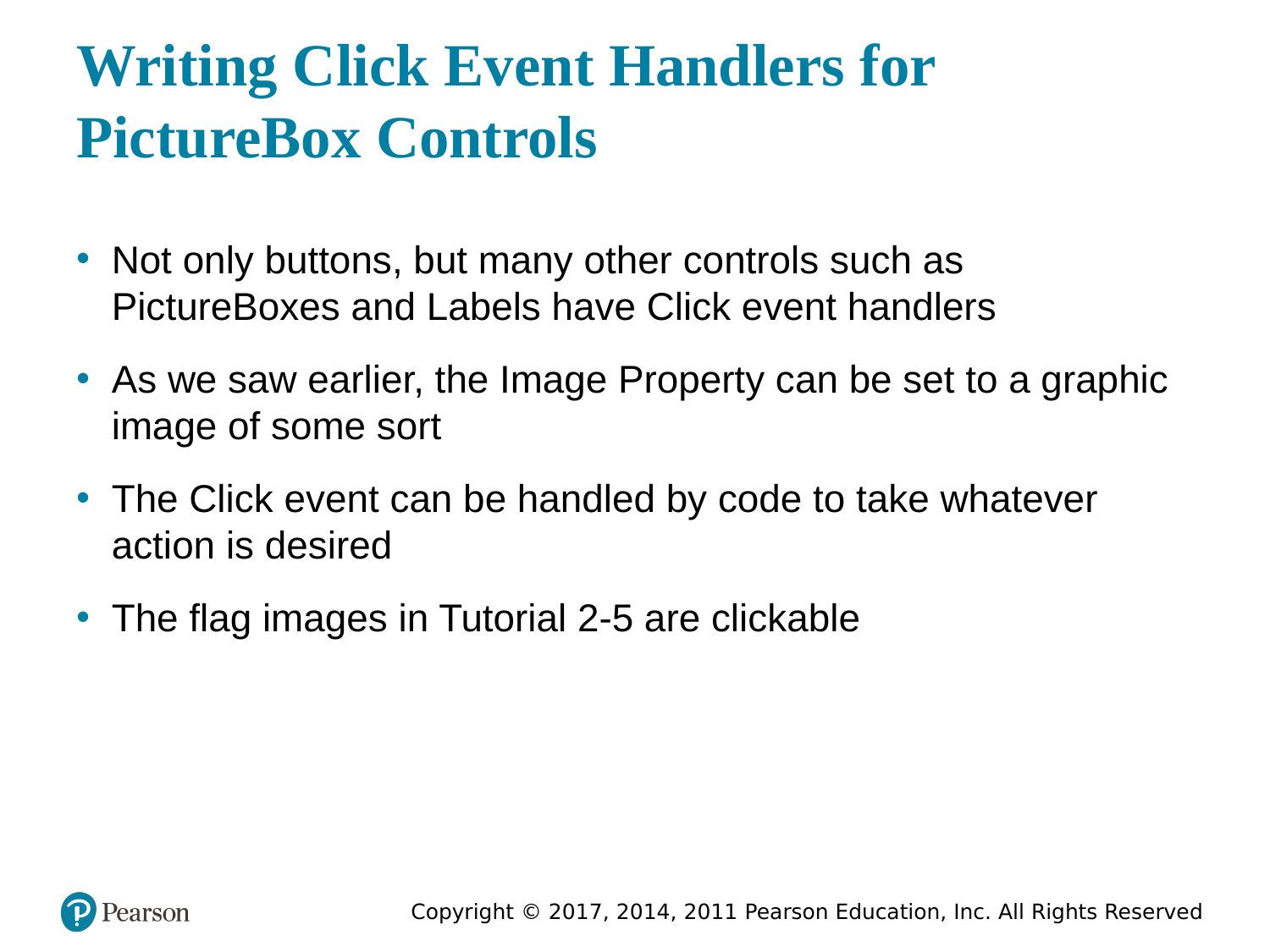

# Writing Click Event Handlers for PictureBox Controls
Not only buttons, but many other controls such as PictureBoxes and Labels have Click event handlers
As we saw earlier, the Image Property can be set to a graphic image of some sort
The Click event can be handled by code to take whatever action is desired
The flag images in Tutorial 2-5 are clickable